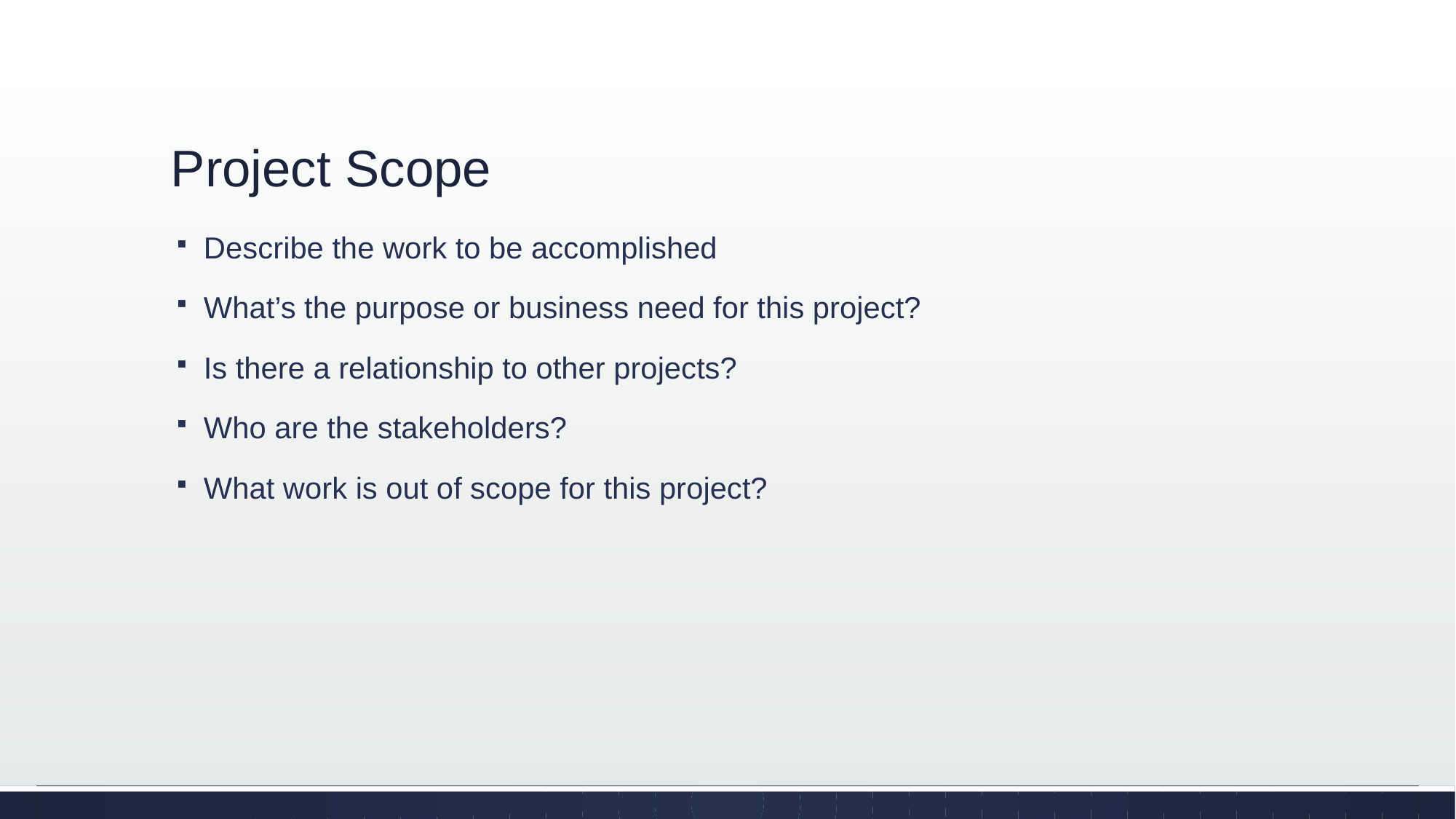

# Project Scope
Describe the work to be accomplished
What’s the purpose or business need for this project?
Is there a relationship to other projects?
Who are the stakeholders?
What work is out of scope for this project?